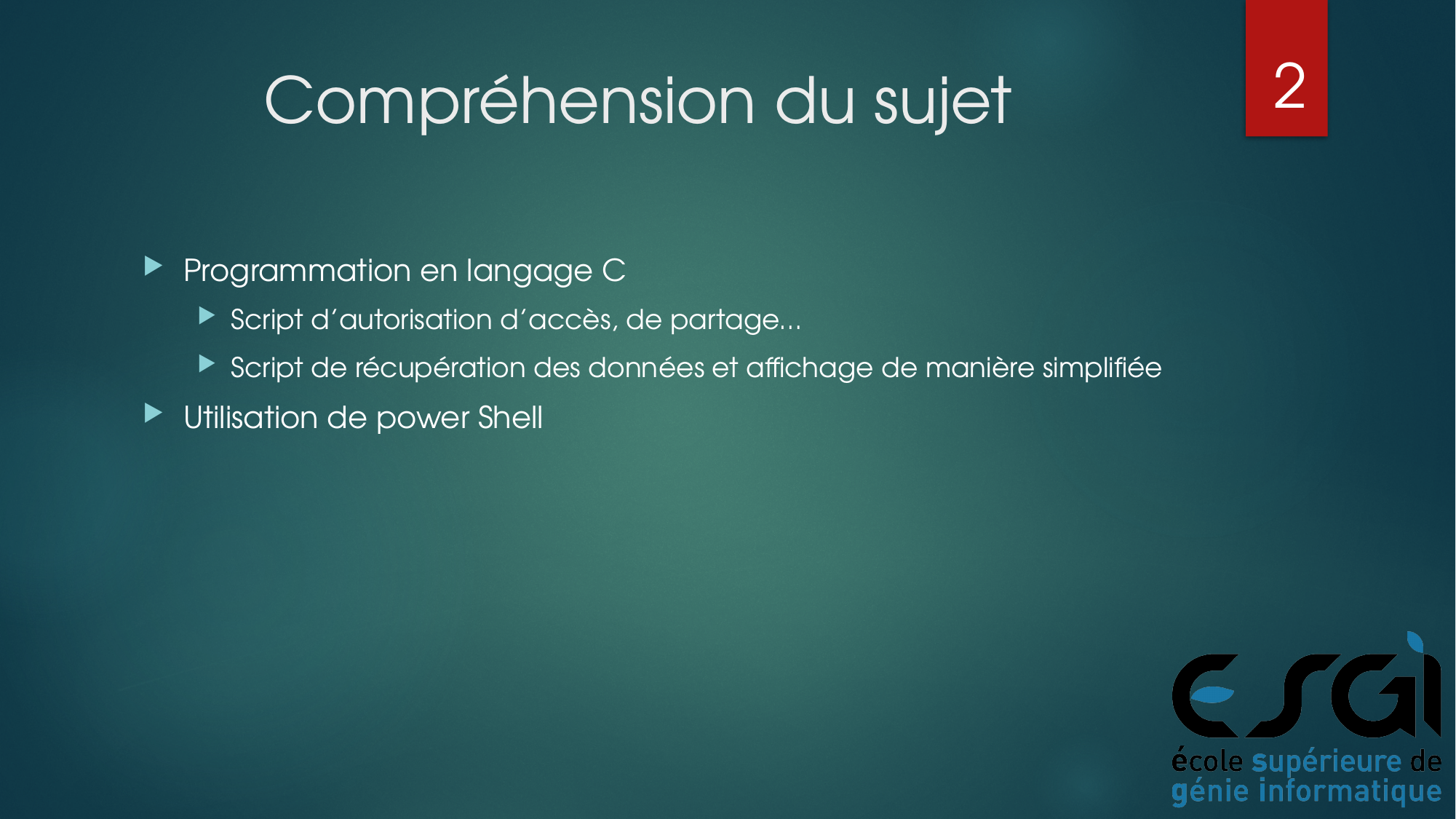

2
# Compréhension du sujet
Programmation en langage C
Script d’autorisation d’accès, de partage…
Script de récupération des données et affichage de manière simplifiée
Utilisation de power Shell